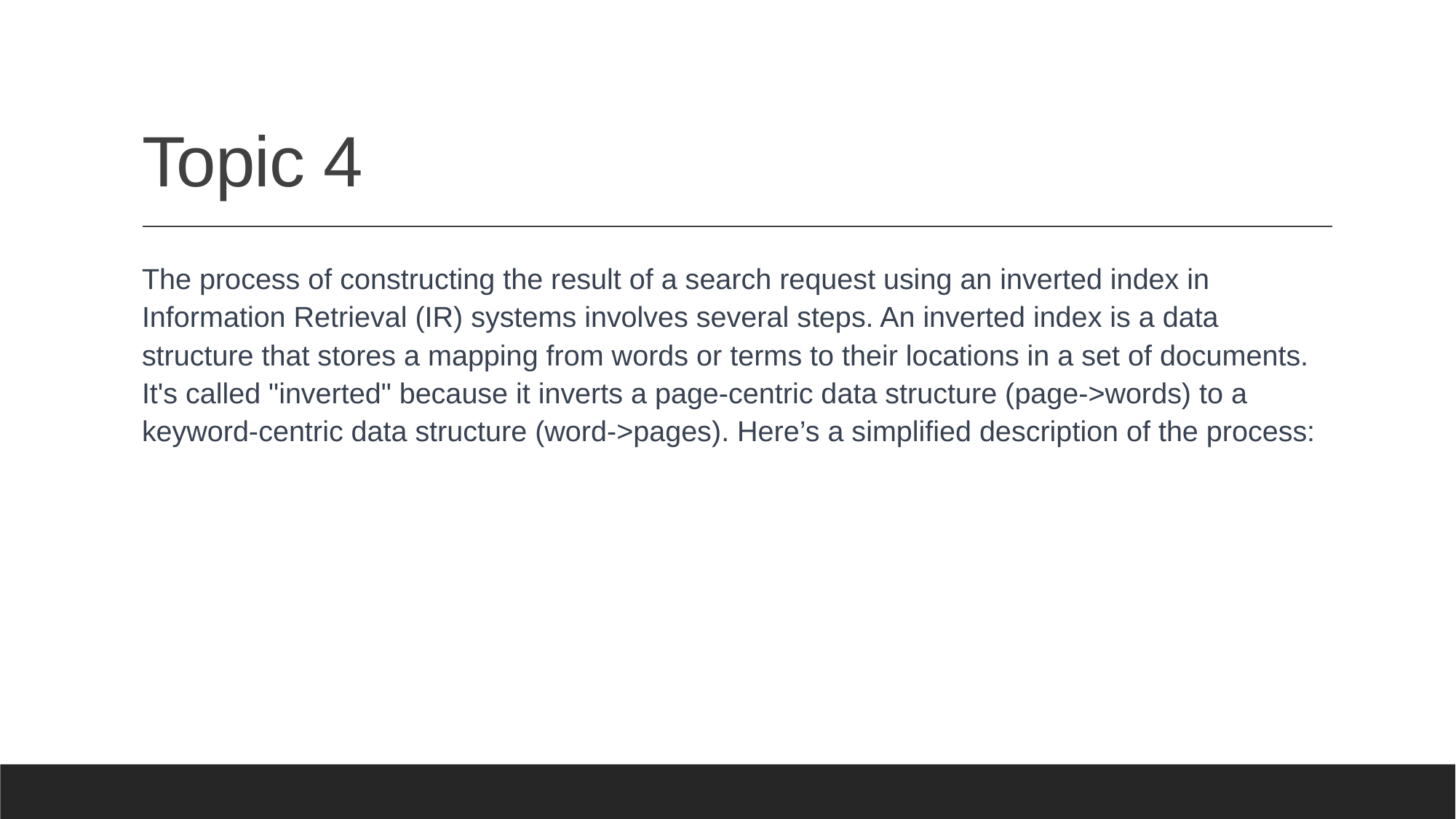

# Topic 4
The process of constructing the result of a search request using an inverted index in Information Retrieval (IR) systems involves several steps. An inverted index is a data structure that stores a mapping from words or terms to their locations in a set of documents. It's called "inverted" because it inverts a page-centric data structure (page->words) to a keyword-centric data structure (word->pages). Here’s a simplified description of the process: